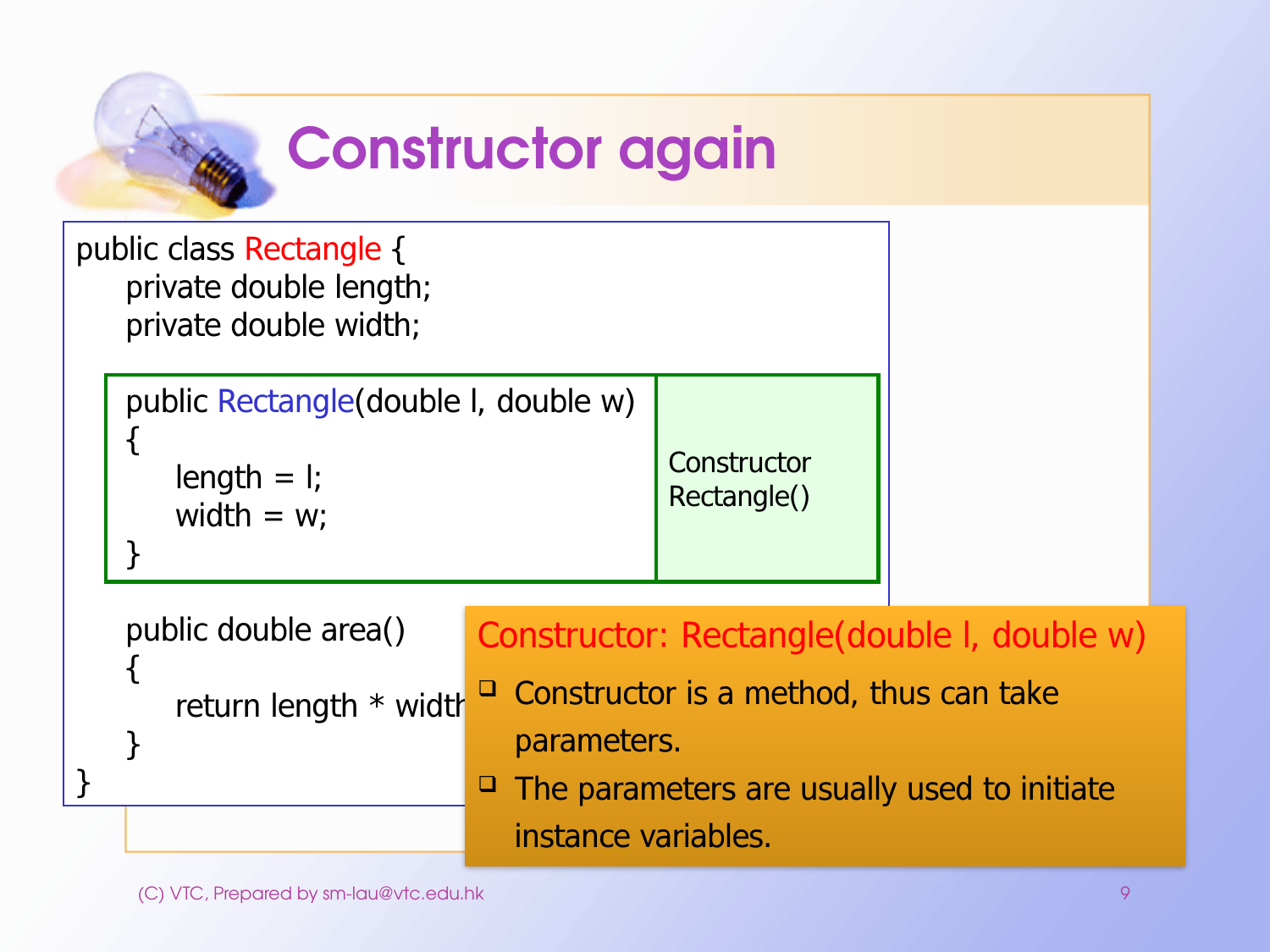

# Constructor again
public class Rectangle {
     private double length;
     private double width;

     public Rectangle(double l, double w)
     {
          length = l;
          width = w;
     }

     public double area()
     {
          return length * width;
     }
}

Constructor Rectangle()
Constructor: Rectangle(double l, double w)
Constructor is a method, thus can take parameters.
The parameters are usually used to initiate instance variables.
(C) VTC, Prepared by sm-lau@vtc.edu.hk
9